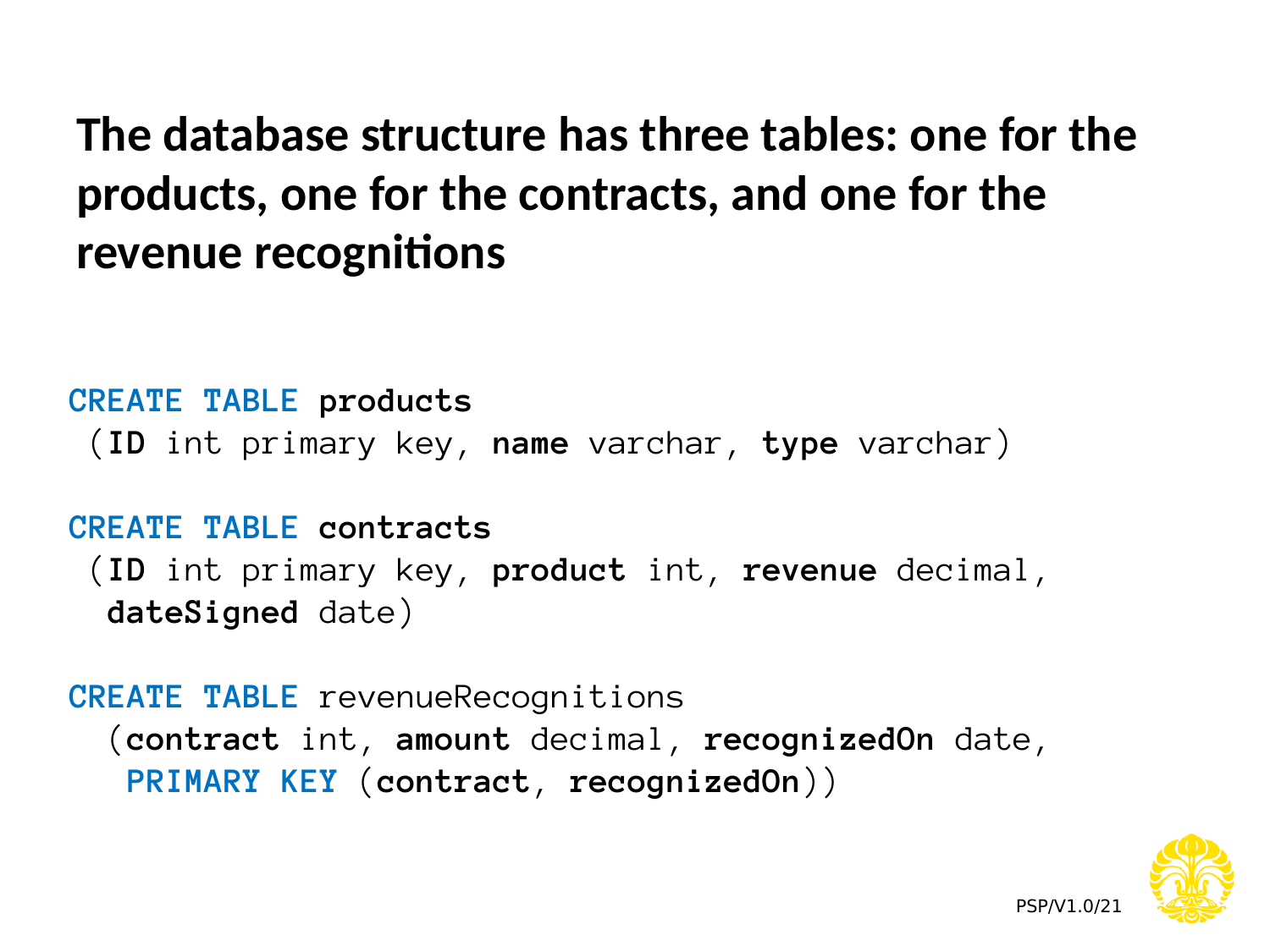

The database structure has three tables: one for the products, one for the contracts, and one for the revenue recognitions
CREATE TABLE products
 (ID int primary key, name varchar, type varchar)

CREATE TABLE contracts
 (ID int primary key, product int, revenue decimal,
  dateSigned date)

CREATE TABLE revenueRecognitions
  (contract int, amount decimal, recognizedOn date,
   PRIMARY KEY (contract, recognizedOn))